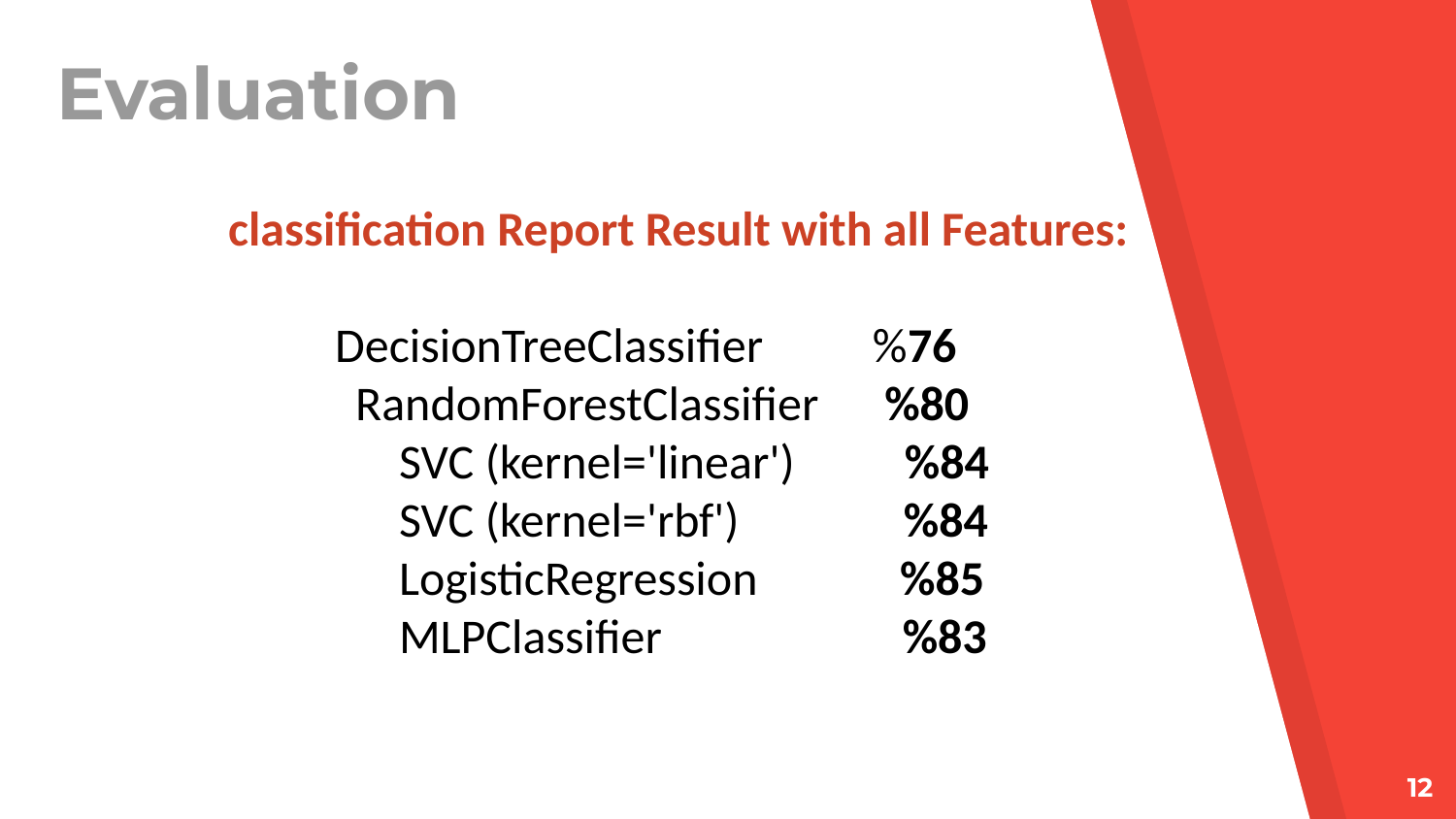

Evaluation

classification Report Result with all Features:

DecisionTreeClassifier          %76
  RandomForestClassifier      %80
    SVC (kernel='linear')          %84
    SVC (kernel='rbf')               %84
    LogisticRegression             %85
    MLPClassifier                      %83

12